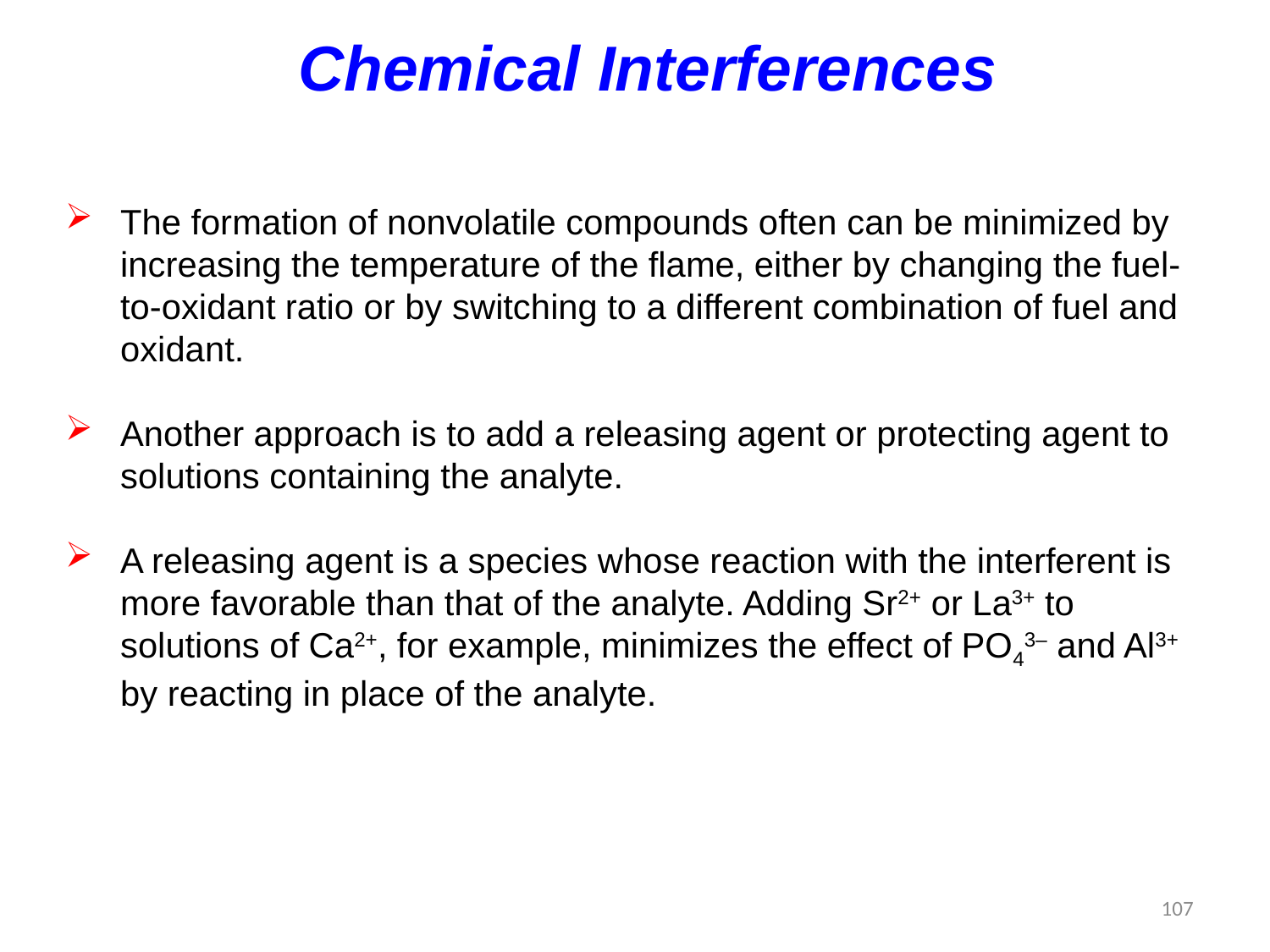

Chemical Interferences
The formation of nonvolatile compounds often can be minimized by increasing the temperature of the flame, either by changing the fuel-to-oxidant ratio or by switching to a different combination of fuel and oxidant.

Another approach is to add a releasing agent or protecting agent to solutions containing the analyte.

A releasing agent is a species whose reaction with the interferent is more favorable than that of the analyte. Adding Sr2+ or La3+ to solutions of Ca2+, for example, minimizes the effect of PO43– and Al3+ by reacting in place of the analyte.

107